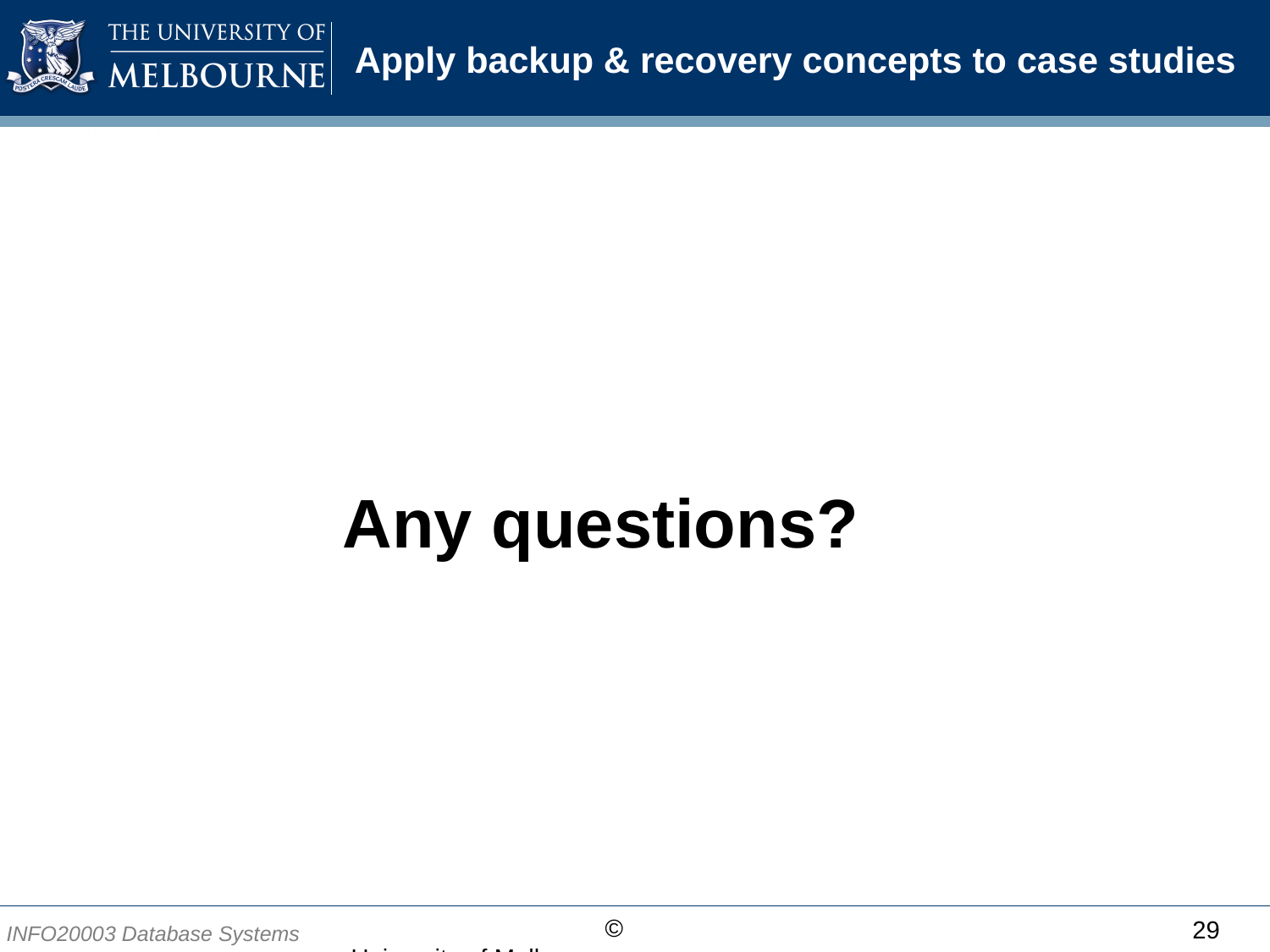

# Apply backup & recovery concepts to case studies
Any questions?
29